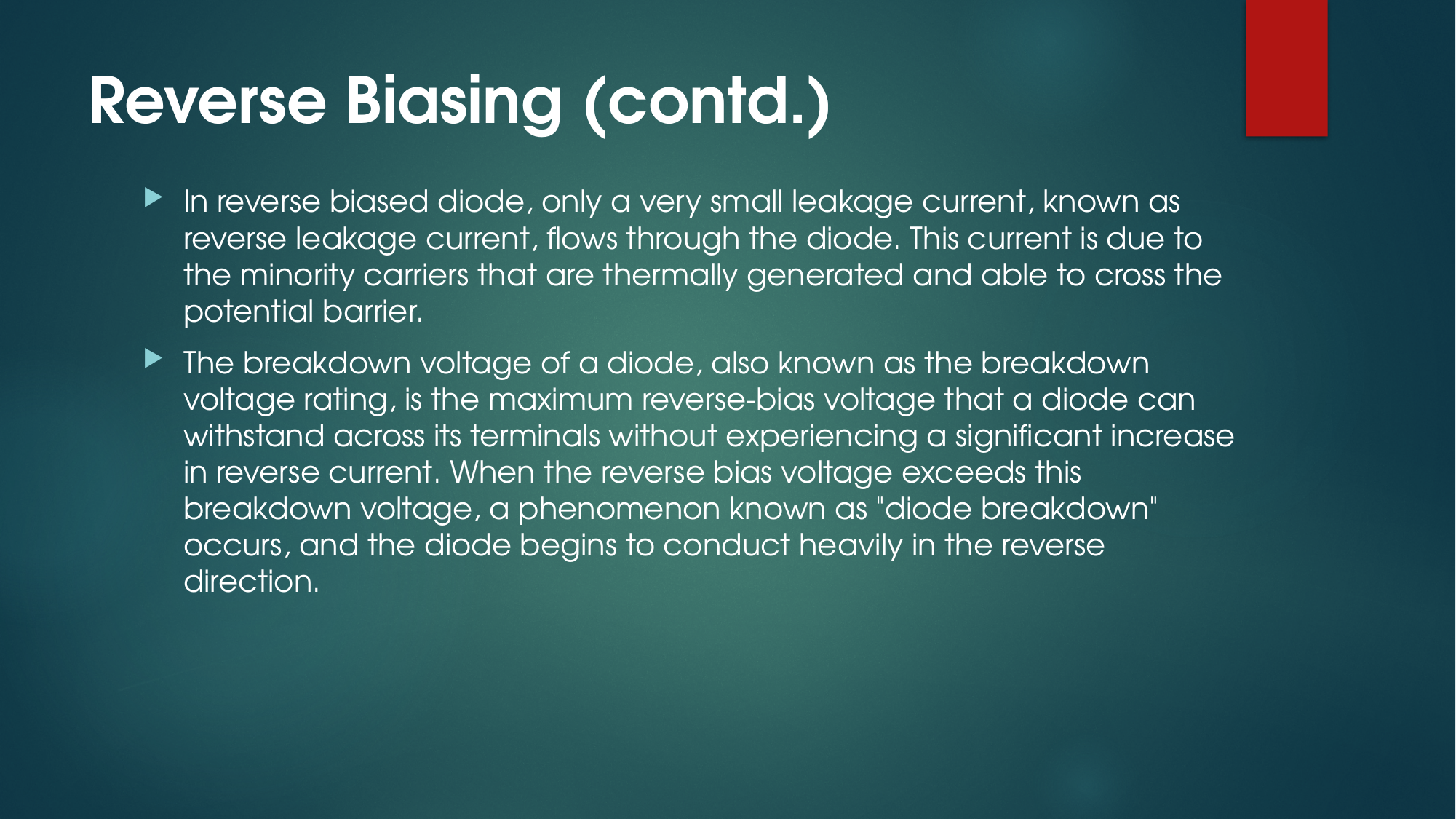

# Reverse Biasing (contd.)
In reverse biased diode, only a very small leakage current, known as reverse leakage current, flows through the diode. This current is due to the minority carriers that are thermally generated and able to cross the potential barrier.
The breakdown voltage of a diode, also known as the breakdown voltage rating, is the maximum reverse-bias voltage that a diode can withstand across its terminals without experiencing a significant increase in reverse current. When the reverse bias voltage exceeds this breakdown voltage, a phenomenon known as "diode breakdown" occurs, and the diode begins to conduct heavily in the reverse direction.